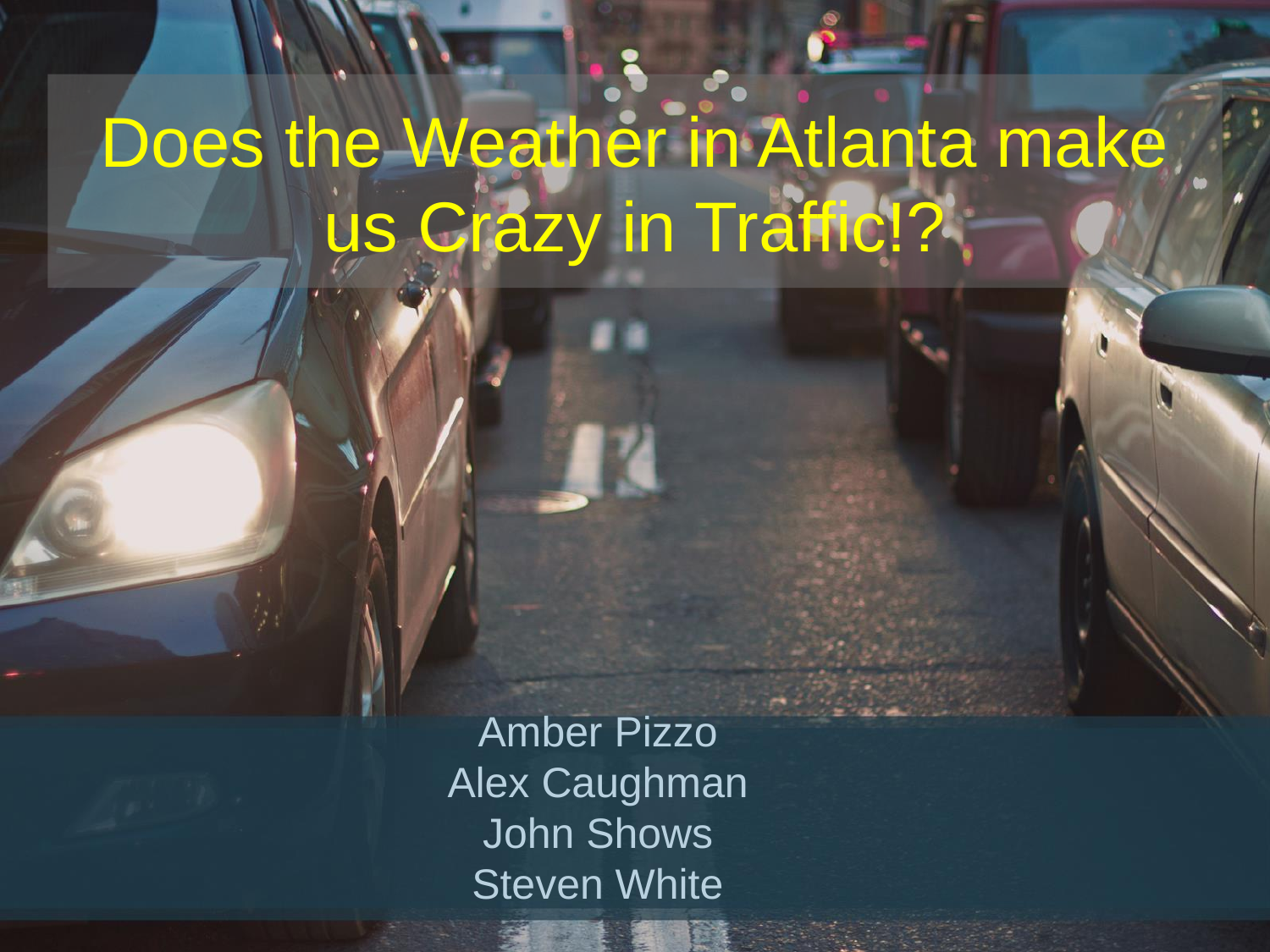

# Does the Weather in Atlanta make us Crazy in Traffic!?
Amber Pizzo
Alex Caughman
John Shows
Steven White